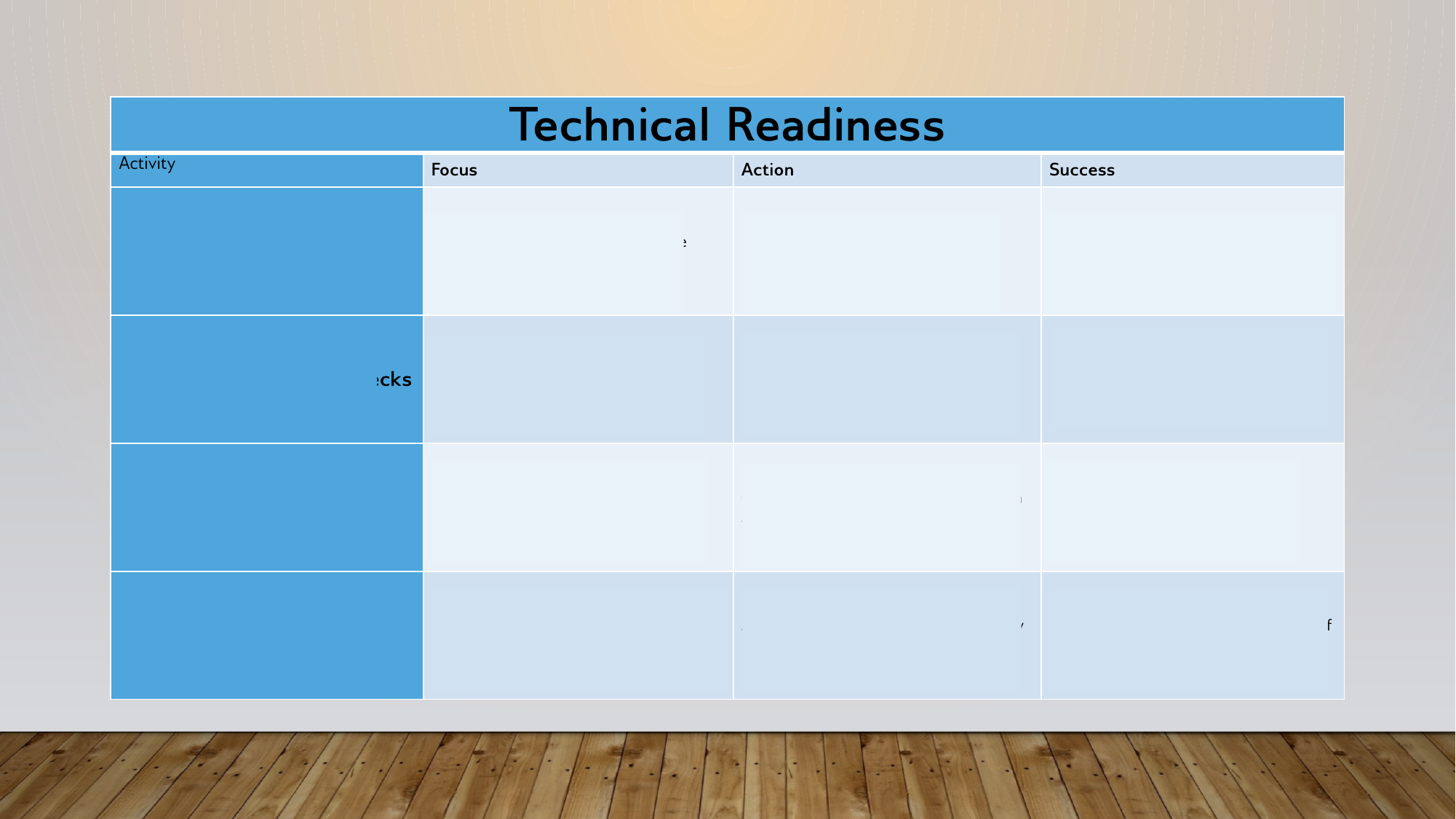

| Technical Readiness |  |  |  |
| --- | --- | --- | --- |
| Activity | Focus | Action | Success |
| System Performance Monitoring | Ensure system stability/performance against KPIs | Continuous monitoring using Prometheus/Grafana (System Admin, DevOps) | System performance within defined thresholds (Response Time <3 secs, CPU <70%) |
| Infrastructure Stability Checks | Verify health of servers, network, and databases | Execute automated health checks and manual reviews (System Admin) | No critical infrastructure failures |
| Security Monitoring | Detect and respond to security threats | Continue monitoring using SIEM (System Admin, Security Team) | No successful security breaches |
| Log Analysis | Identify potential issues through log review | Analyze system, application and security logs. (System Admin, Technical Leads) | Proactive identification and resolution of issues – within 24 hours |